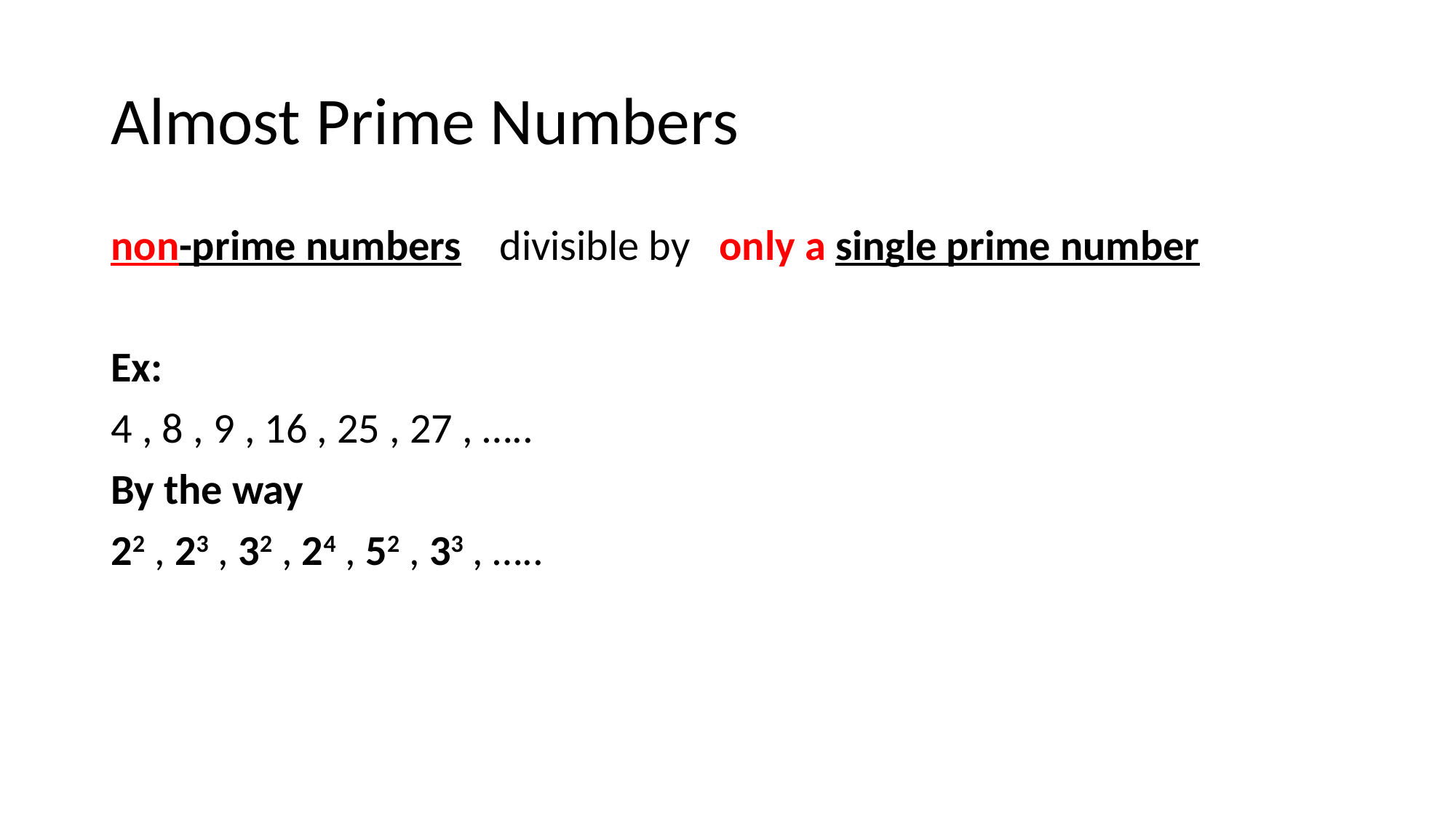

# Almost Prime Numbers
non-prime numbers    divisible by   only a single prime number

Ex:
4 , 8 , 9 , 16 , 25 , 27 , …..
By the way
22 , 23 , 32 , 24 , 52 , 33 , …..